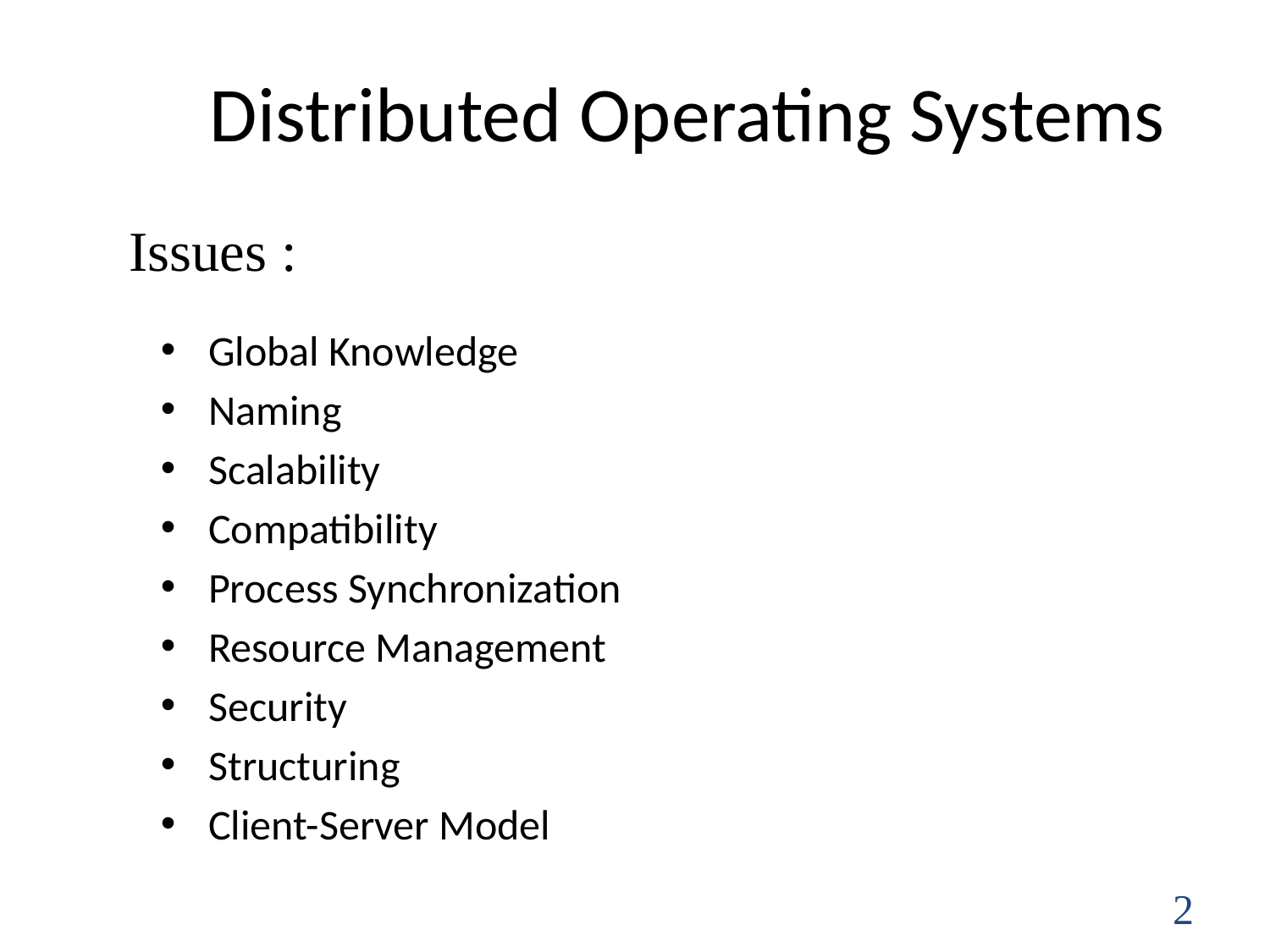

# Distributed Operating Systems
Issues :
Global Knowledge
Naming
Scalability
Compatibility
Process Synchronization
Resource Management
Security
Structuring
Client-Server Model
2